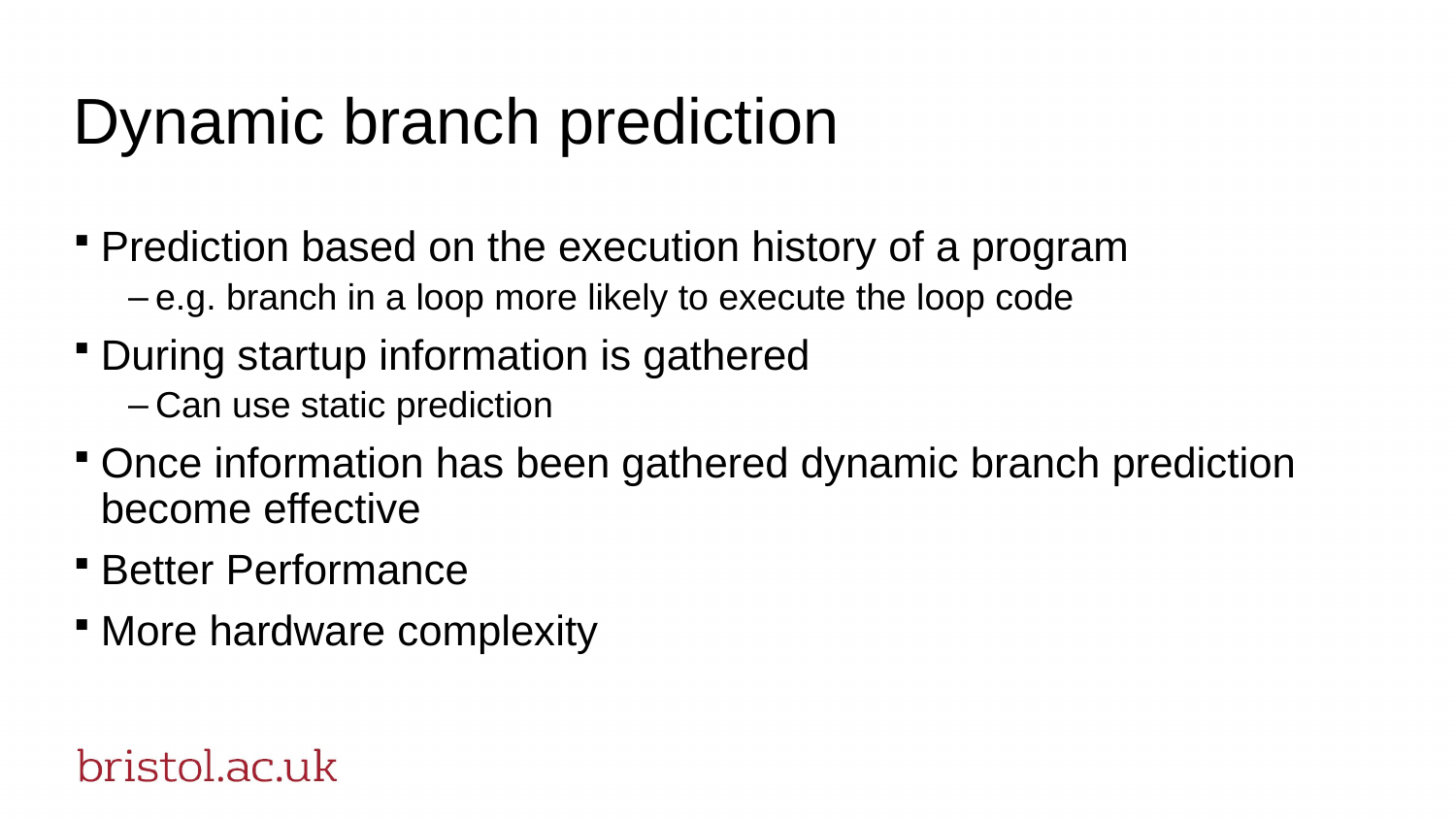

# Dynamic branch prediction
Prediction based on the execution history of a program
e.g. branch in a loop more likely to execute the loop code
During startup information is gathered
Can use static prediction
Once information has been gathered dynamic branch prediction become effective
Better Performance
More hardware complexity